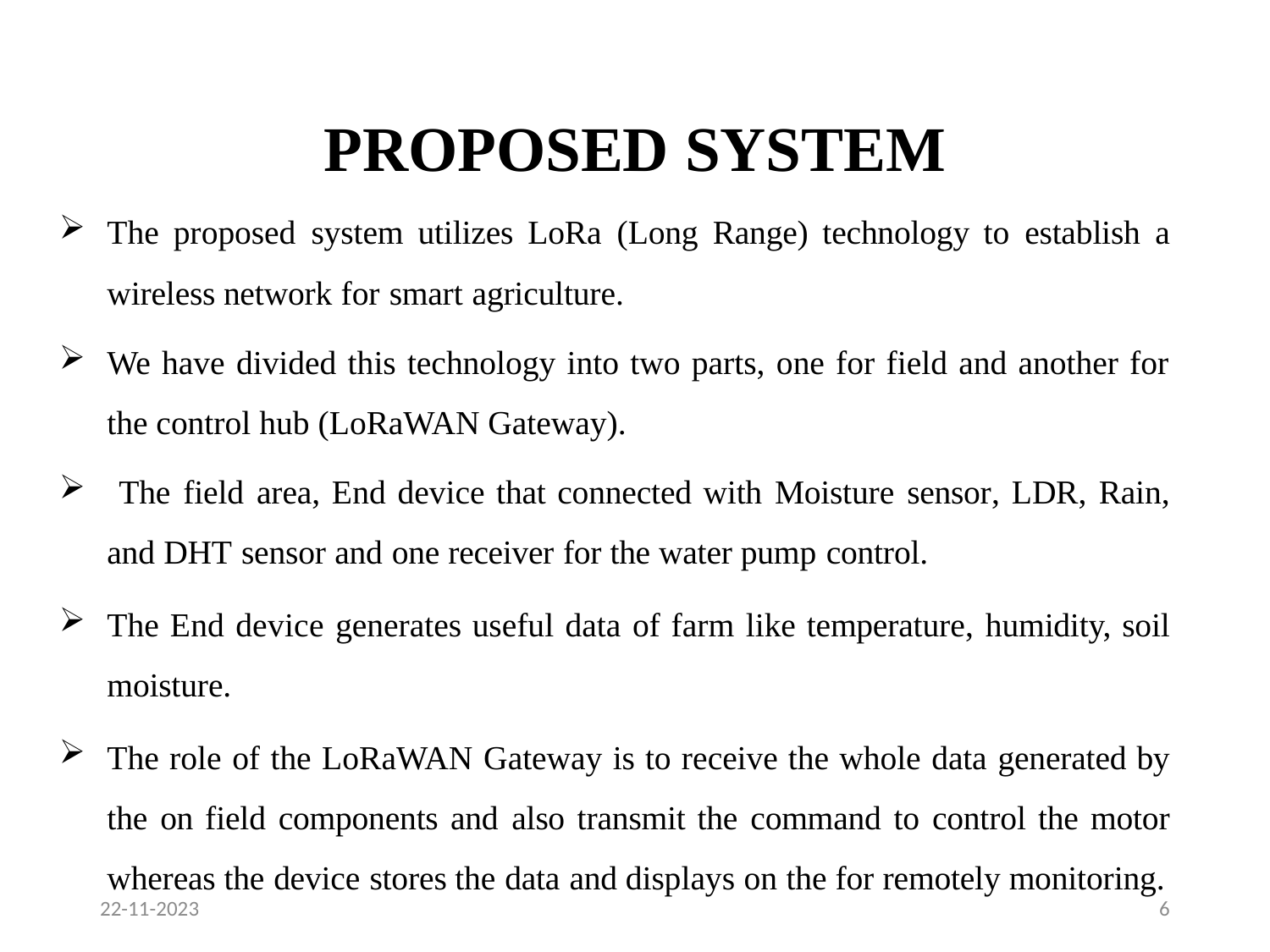

PROPOSED SYSTEM
The proposed system utilizes LoRa (Long Range) technology to establish a wireless network for smart agriculture.
We have divided this technology into two parts, one for field and another for the control hub (LoRaWAN Gateway).
 The field area, End device that connected with Moisture sensor, LDR, Rain, and DHT sensor and one receiver for the water pump control.
The End device generates useful data of farm like temperature, humidity, soil moisture.
The role of the LoRaWAN Gateway is to receive the whole data generated by the on field components and also transmit the command to control the motor whereas the device stores the data and displays on the for remotely monitoring.

22-11-2023
6